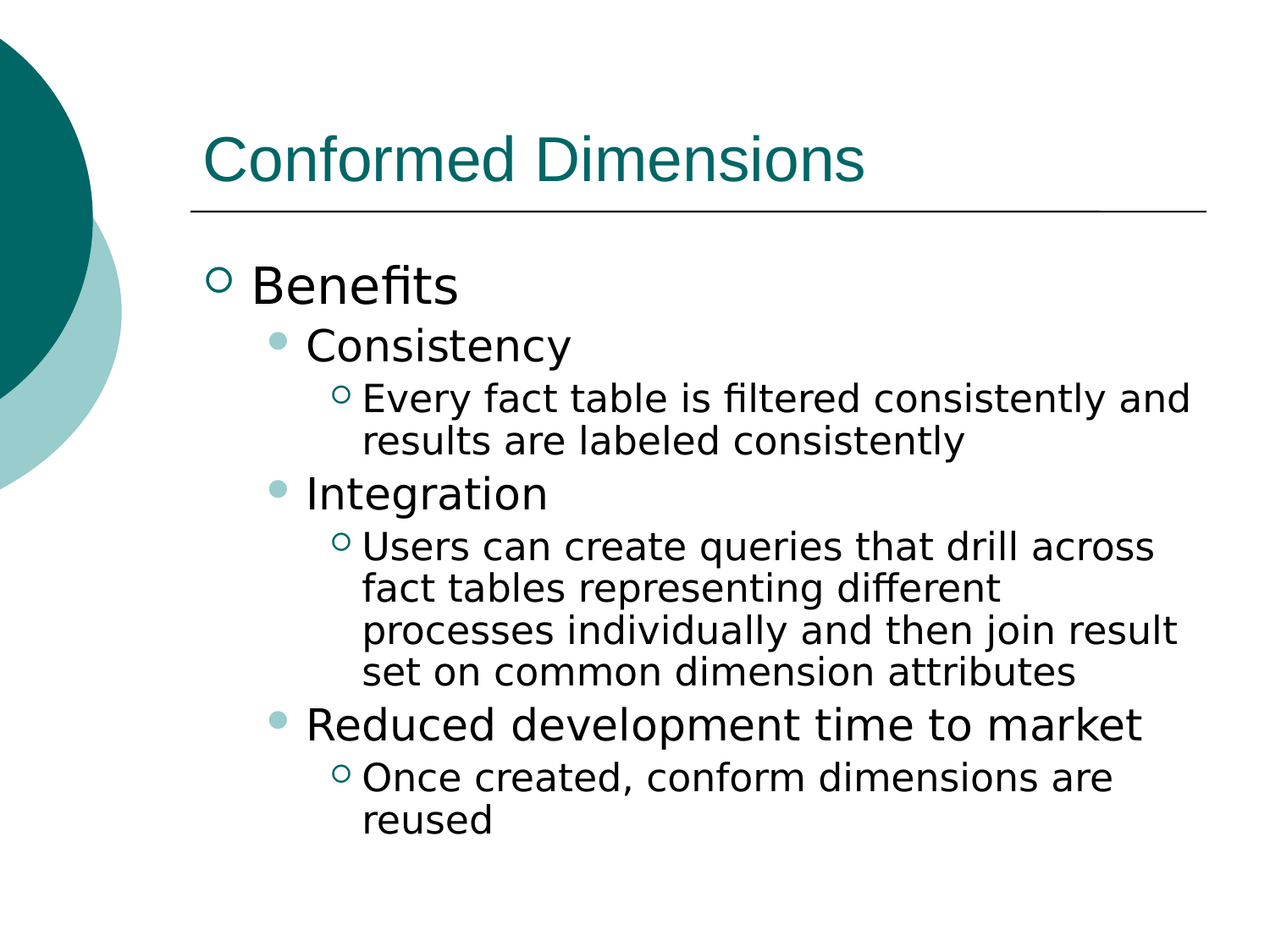

# Conformed Dimensions
Benefits
Consistency
Every fact table is filtered consistently and results are labeled consistently
Integration
Users can create queries that drill across fact tables representing different processes individually and then join result set on common dimension attributes
Reduced development time to market
Once created, conform dimensions are reused